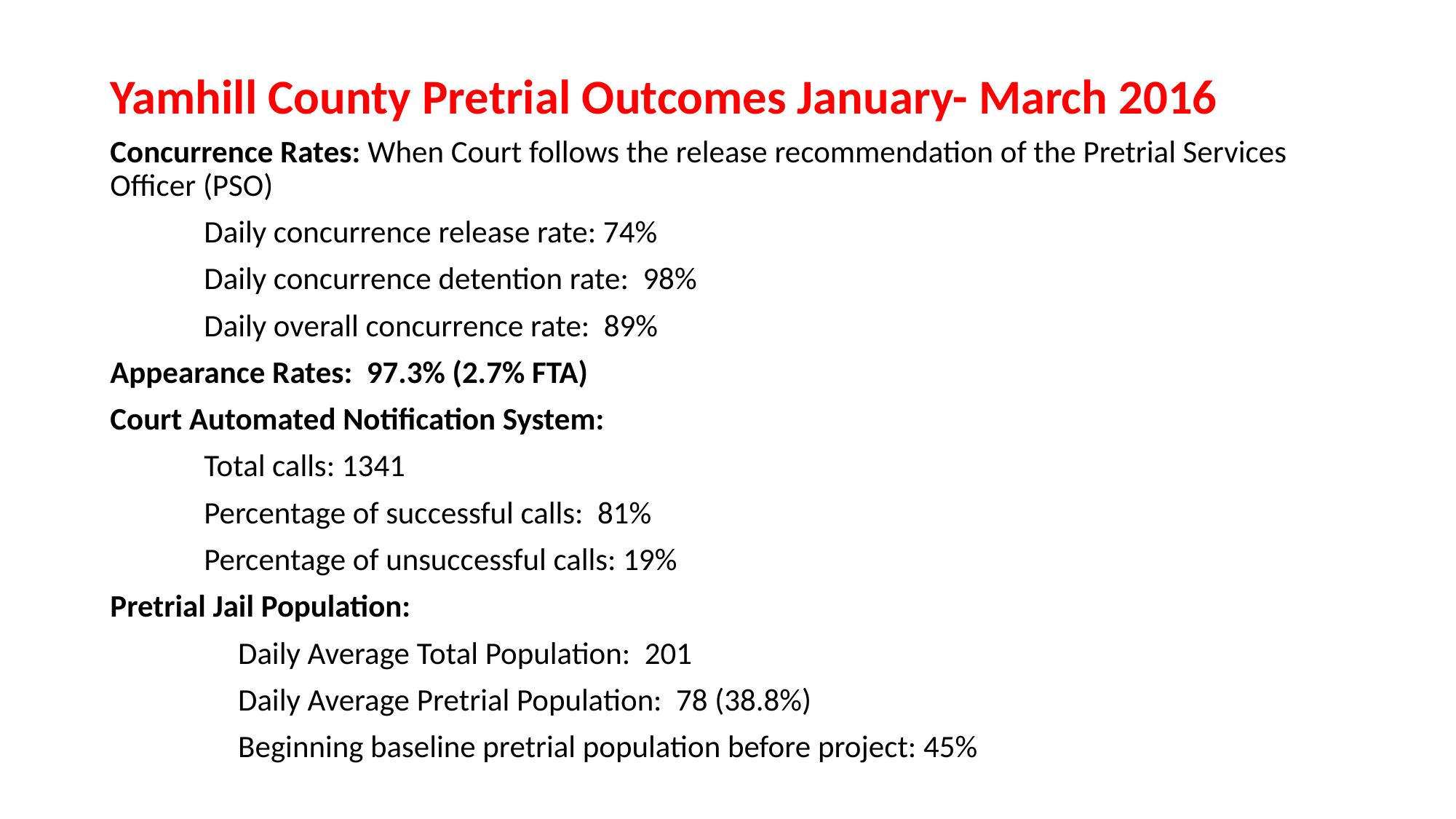

# Yamhill County Pretrial Outcomes January- March 2016
Concurrence Rates: When Court follows the release recommendation of the Pretrial Services Officer (PSO)
	Daily concurrence release rate: 74%
	Daily concurrence detention rate:  98%
	Daily overall concurrence rate:  89%
Appearance Rates:  97.3% (2.7% FTA)
Court Automated Notification System:
	Total calls: 1341
	Percentage of successful calls:  81%
	Percentage of unsuccessful calls: 19%
Pretrial Jail Population:
                  Daily Average Total Population:  201
                  Daily Average Pretrial Population:  78 (38.8%)
                  Beginning baseline pretrial population before project: 45%